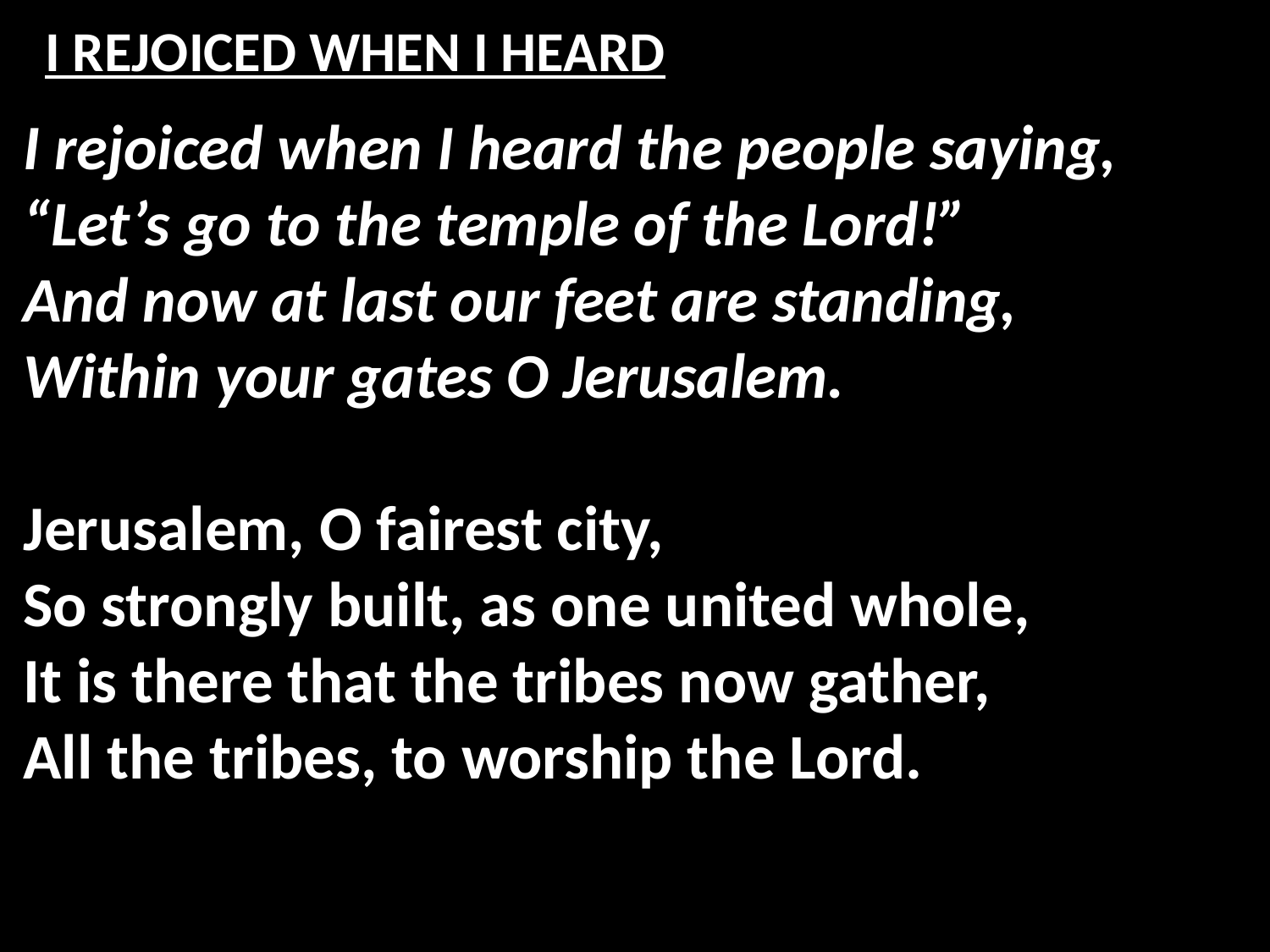

# I REJOICED WHEN I HEARD
I rejoiced when I heard the people saying,
“Let’s go to the temple of the Lord!”
And now at last our feet are standing,
Within your gates O Jerusalem.

Jerusalem, O fairest city,
So strongly built, as one united whole,
It is there that the tribes now gather,
All the tribes, to worship the Lord.